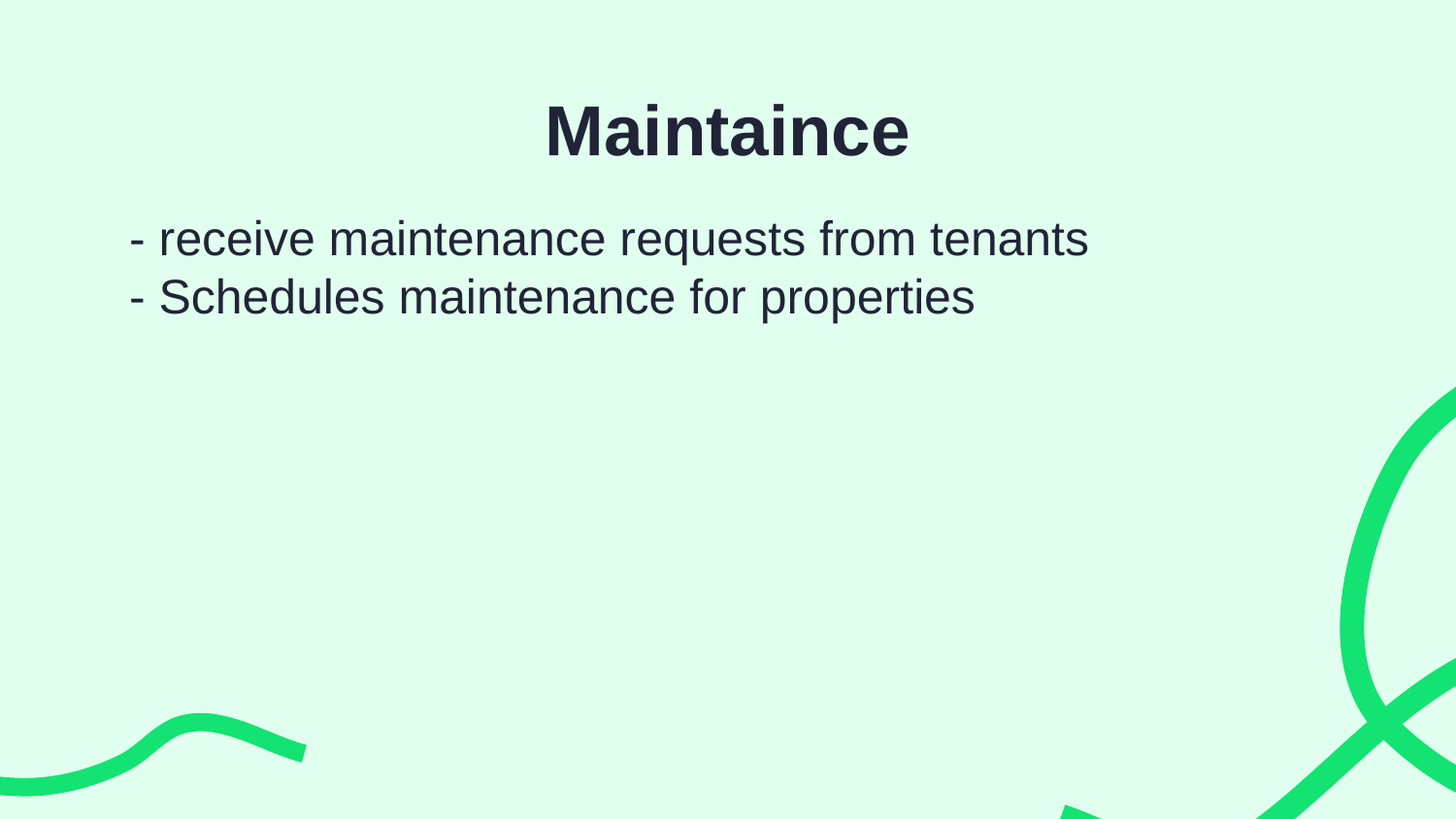

# Maintaince
- receive maintenance requests from tenants
- Schedules maintenance for properties